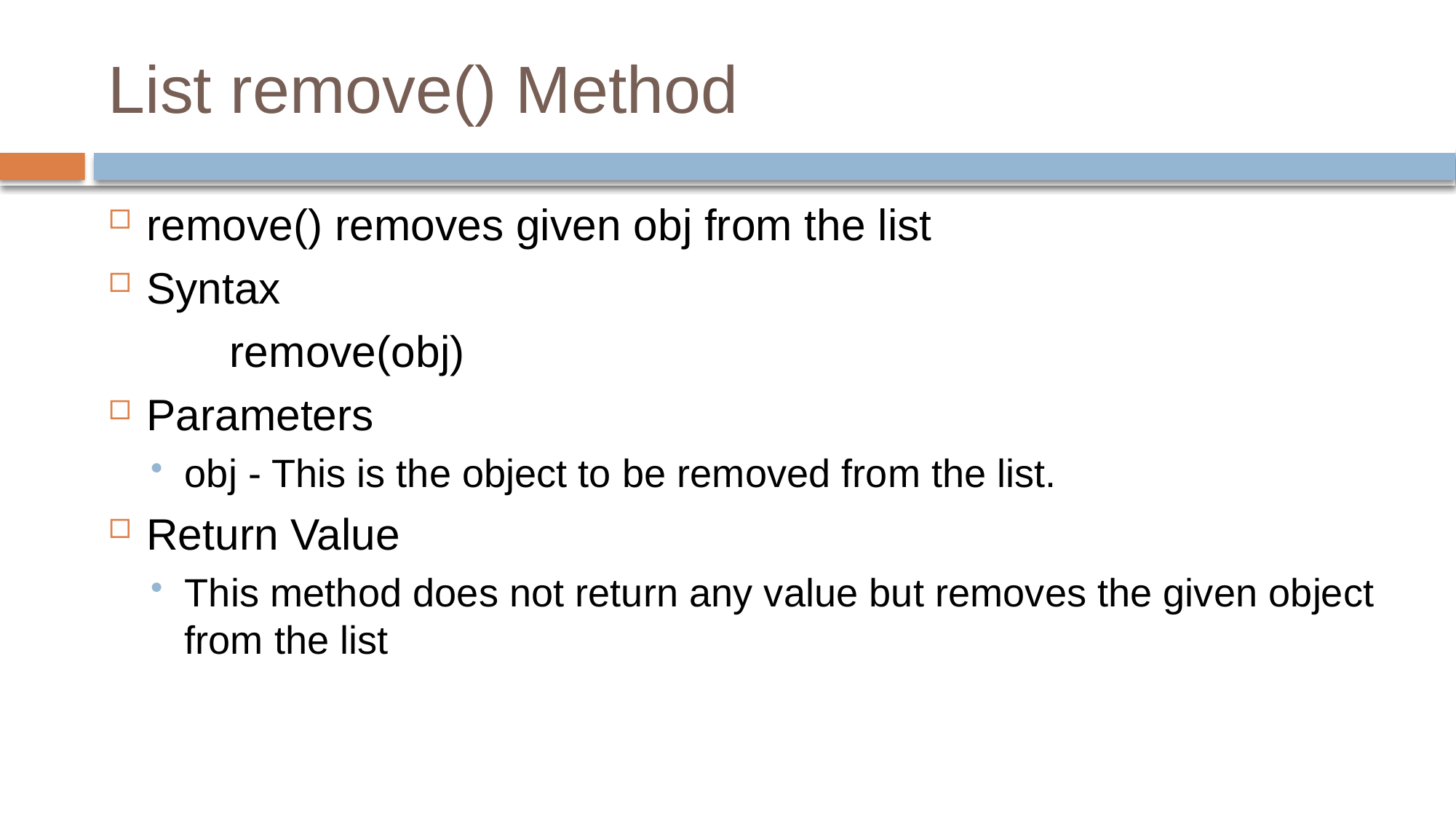

# List remove() Method
remove() removes given obj from the list
Syntax
	 remove(obj)
Parameters
obj - This is the object to be removed from the list.
Return Value
This method does not return any value but removes the given object from the list